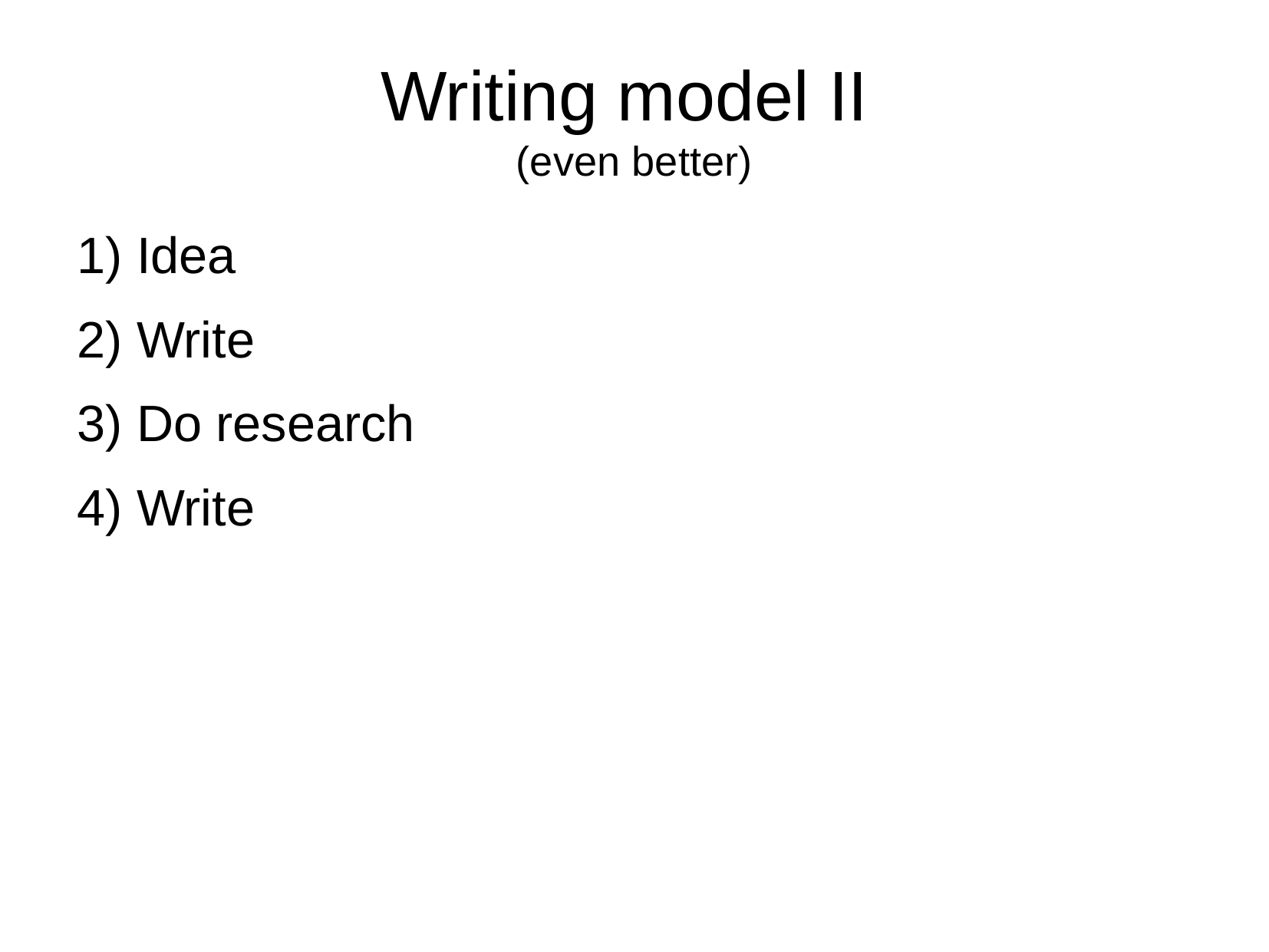

Writing model II
(even better)
 Idea
 Write
 Do research
 Write